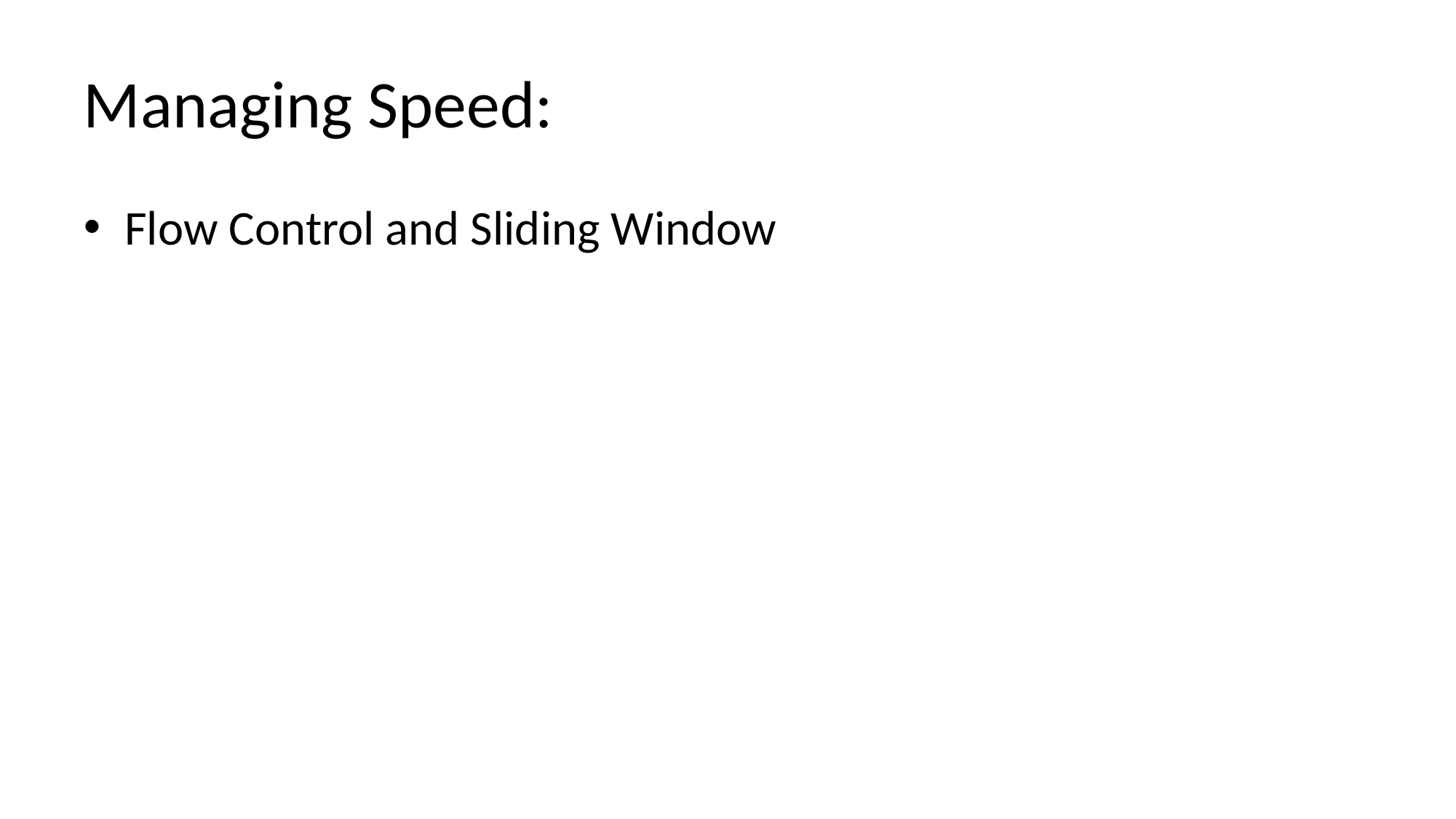

# Managing Speed:
Flow Control and Sliding Window